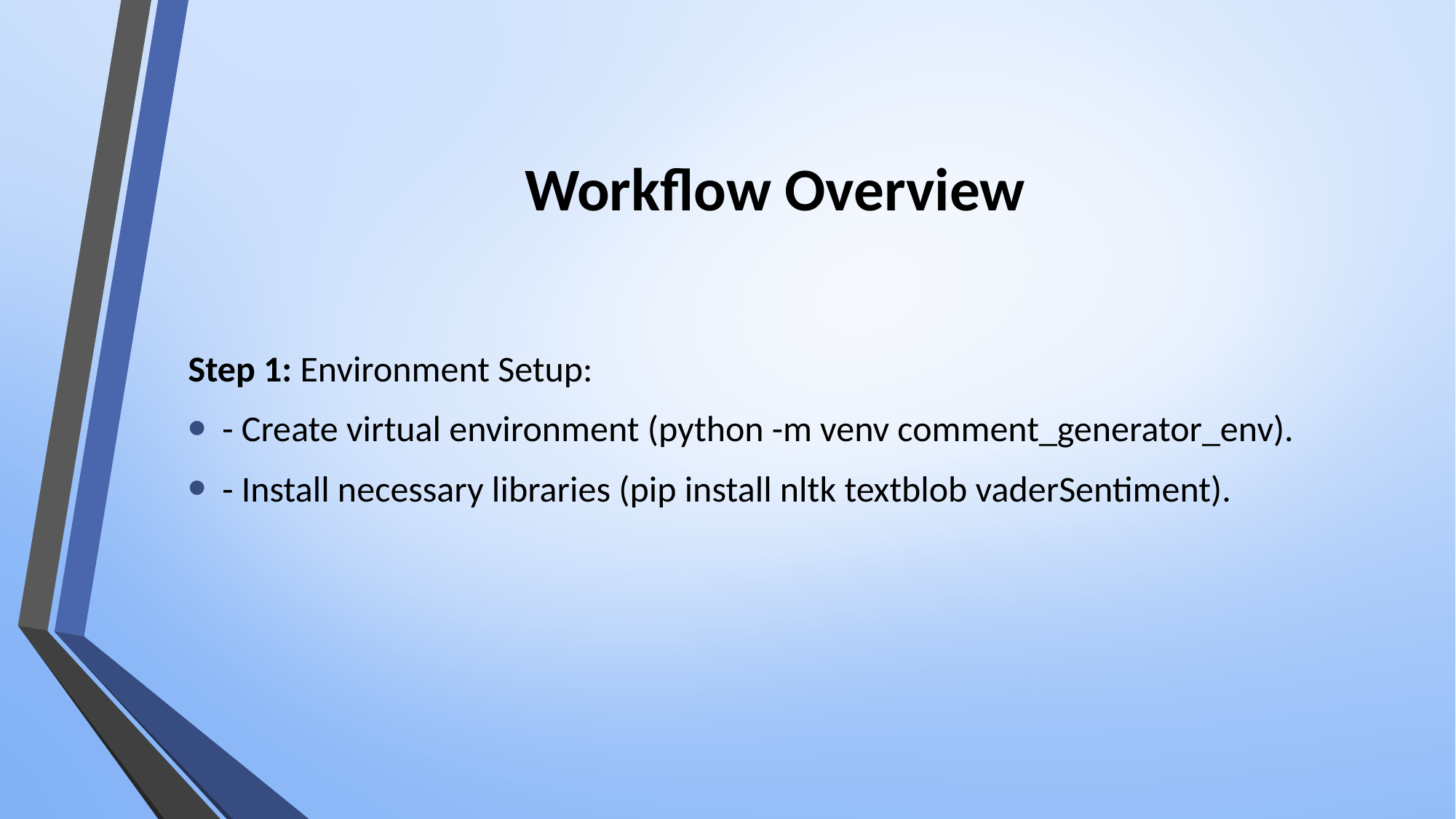

# Workflow Overview
Step 1: Environment Setup:
- Create virtual environment (python -m venv comment_generator_env).
- Install necessary libraries (pip install nltk textblob vaderSentiment).